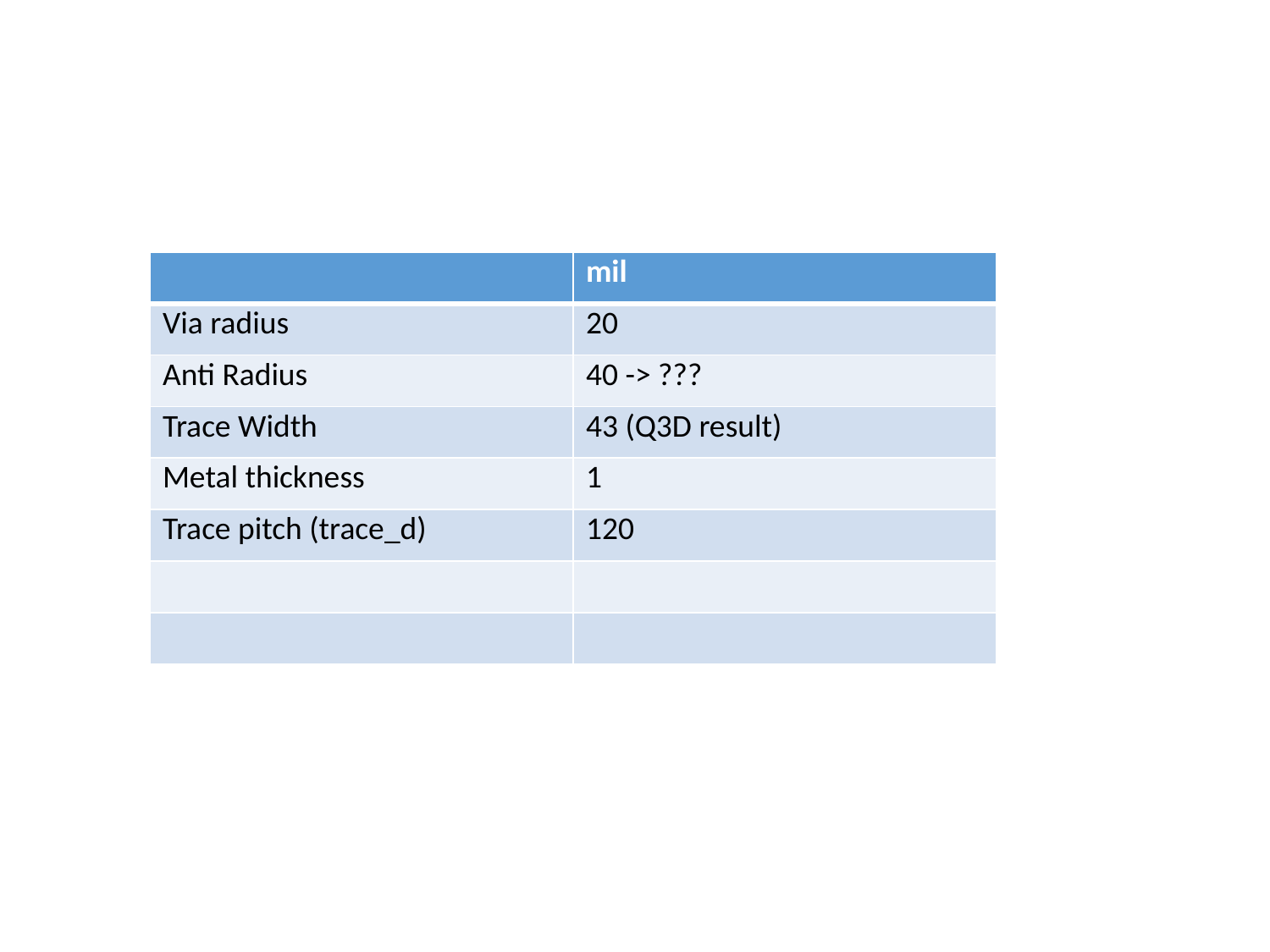

|  | mil |
| --- | --- |
| Via radius | 20 |
| Anti Radius | 40 -> ??? |
| Trace Width | 43 (Q3D result) |
| Metal thickness | 1 |
| Trace pitch (trace\_d) | 120 |
|  |  |
|  |  |